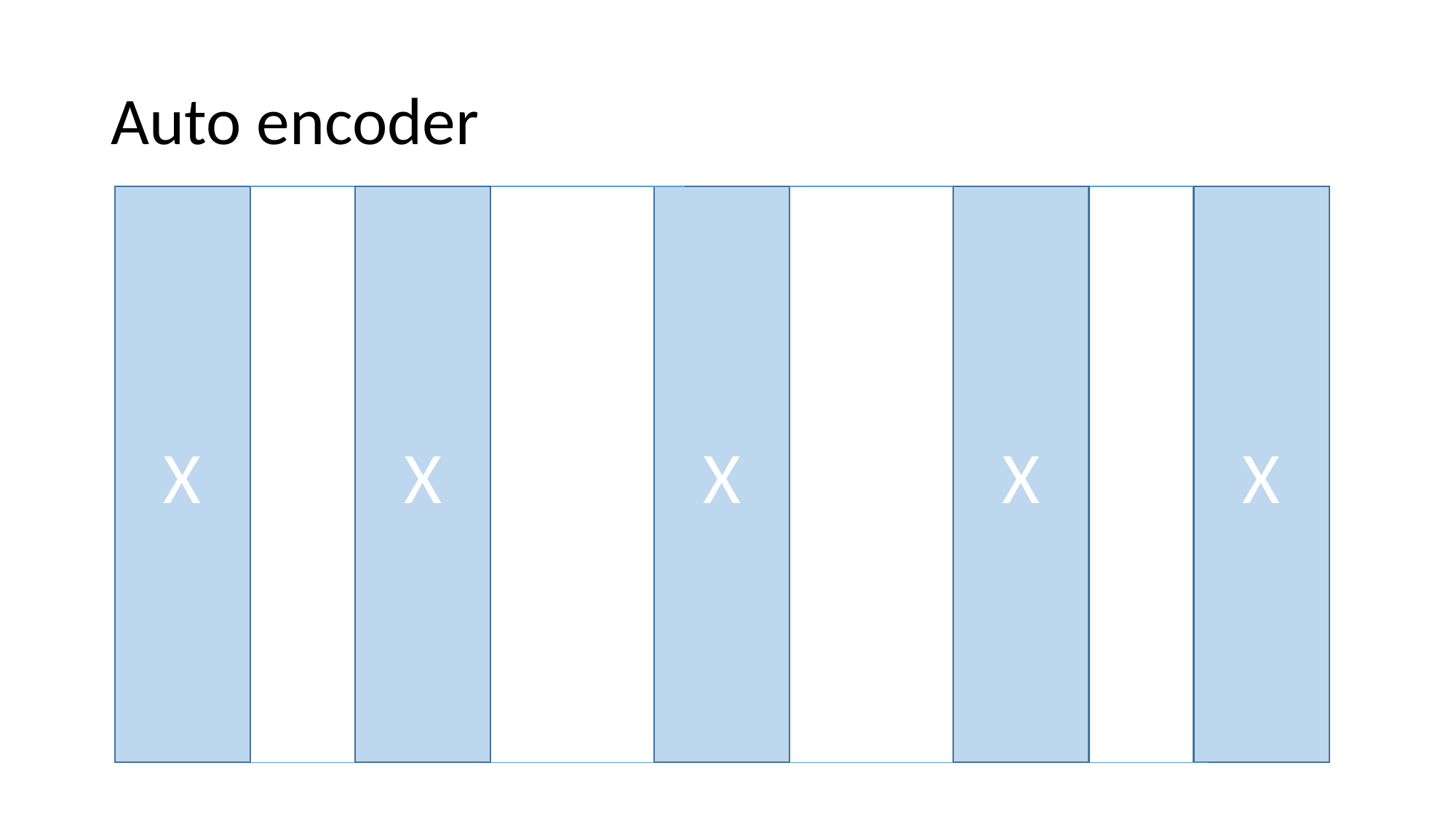

# Auto encoder
X
X
X
X
X